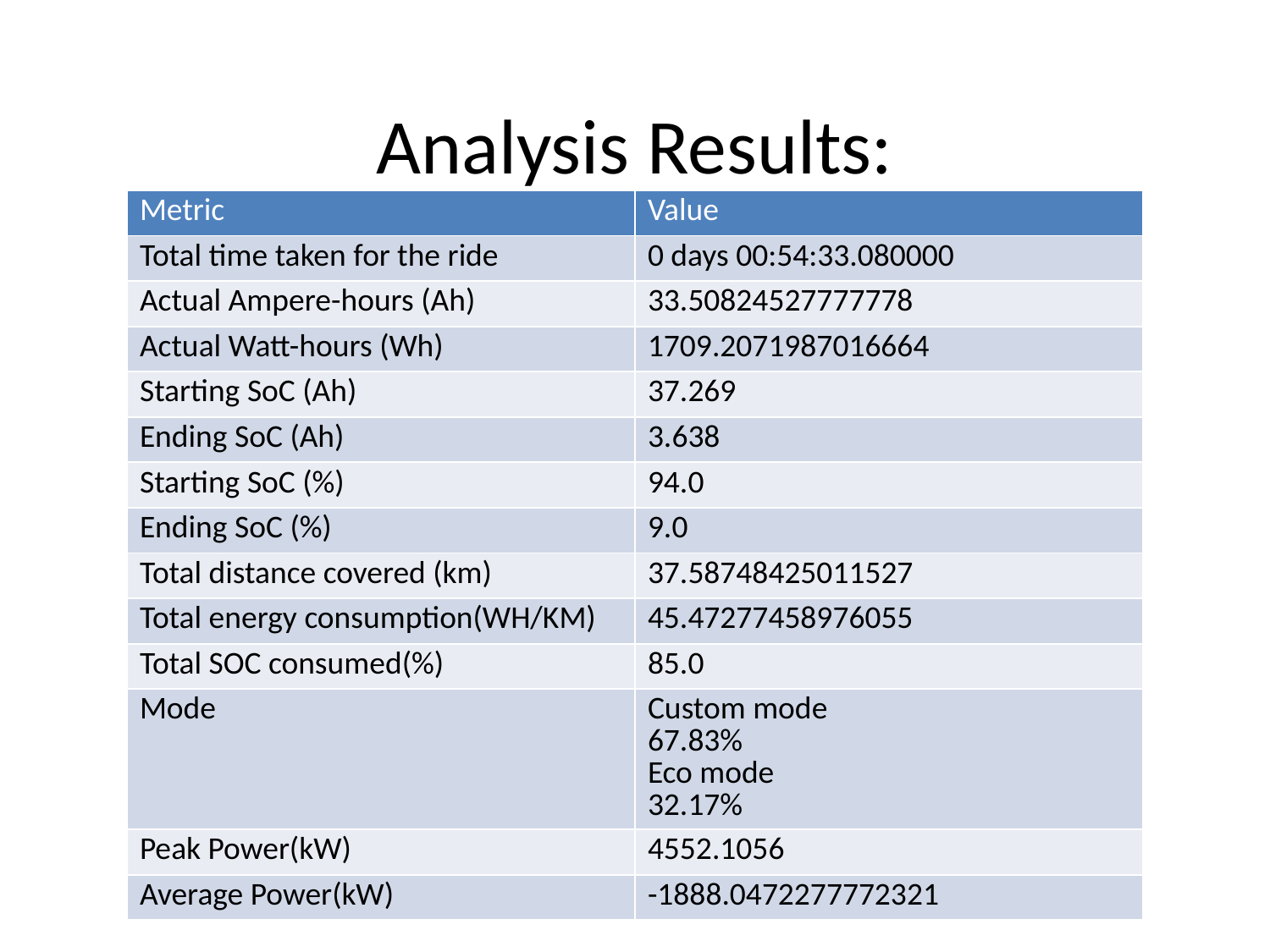

# Analysis Results:
| Metric | Value |
| --- | --- |
| Total time taken for the ride | 0 days 00:54:33.080000 |
| Actual Ampere-hours (Ah) | 33.50824527777778 |
| Actual Watt-hours (Wh) | 1709.2071987016664 |
| Starting SoC (Ah) | 37.269 |
| Ending SoC (Ah) | 3.638 |
| Starting SoC (%) | 94.0 |
| Ending SoC (%) | 9.0 |
| Total distance covered (km) | 37.58748425011527 |
| Total energy consumption(WH/KM) | 45.47277458976055 |
| Total SOC consumed(%) | 85.0 |
| Mode | Custom mode 67.83% Eco mode 32.17% |
| Peak Power(kW) | 4552.1056 |
| Average Power(kW) | -1888.0472277772321 |